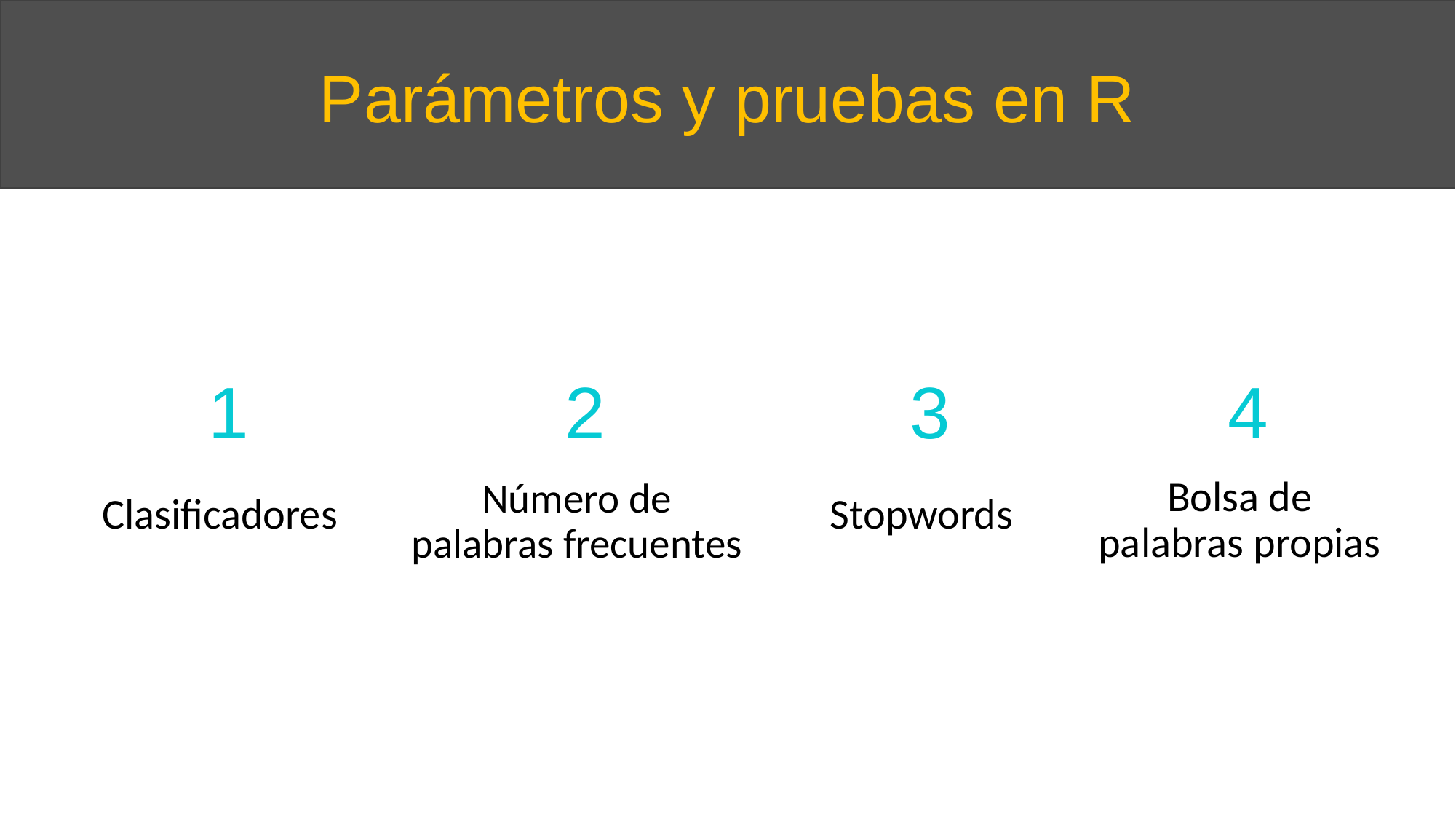

# Parámetros y pruebas en R
1
2
3
4
Bolsa de palabras propias
Número de palabras frecuentes
Clasificadores
Stopwords